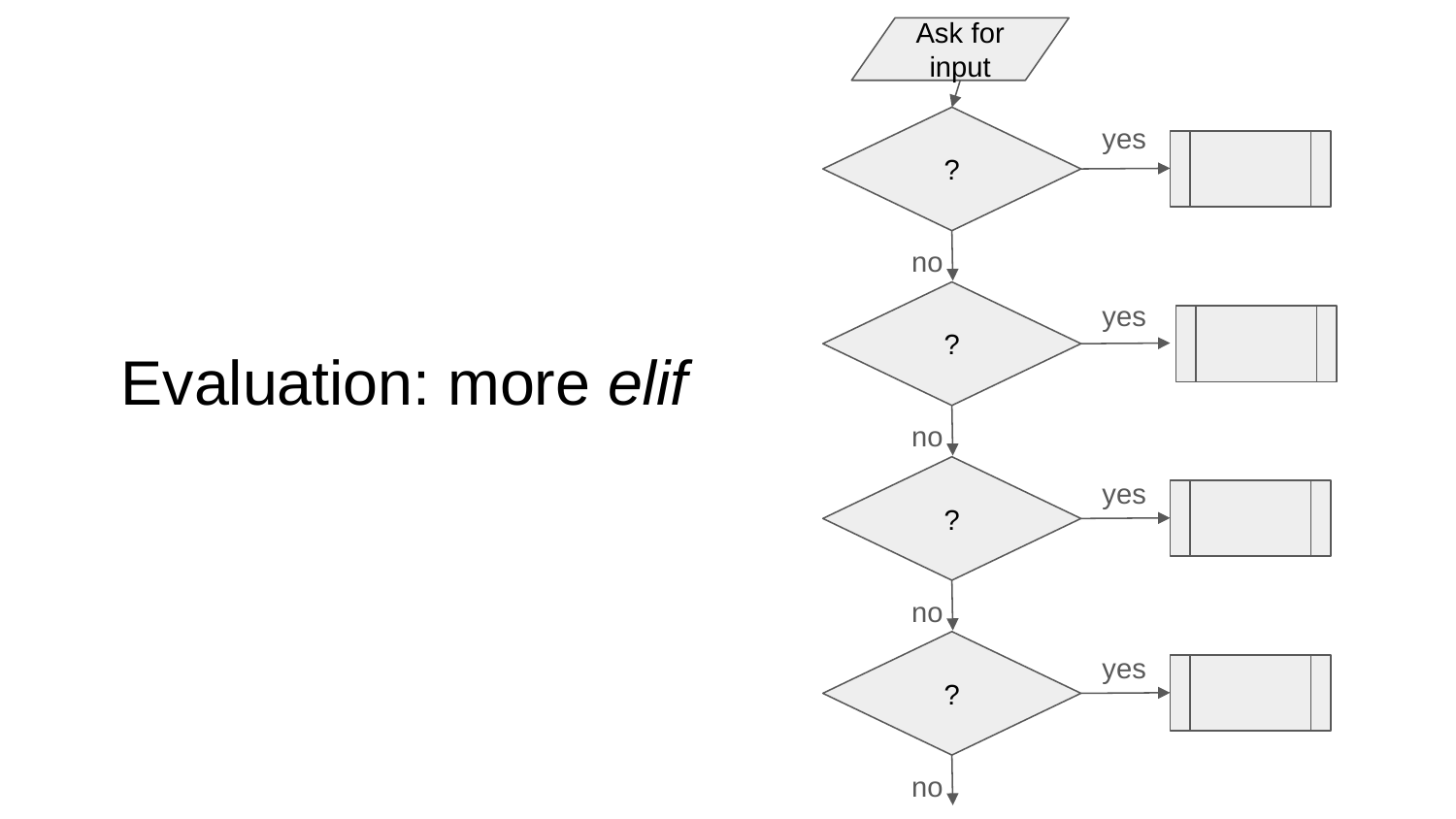

Ask for input
?
yes

no
?
yes

# Evaluation: more elif
no
?
yes

no
?
yes

no